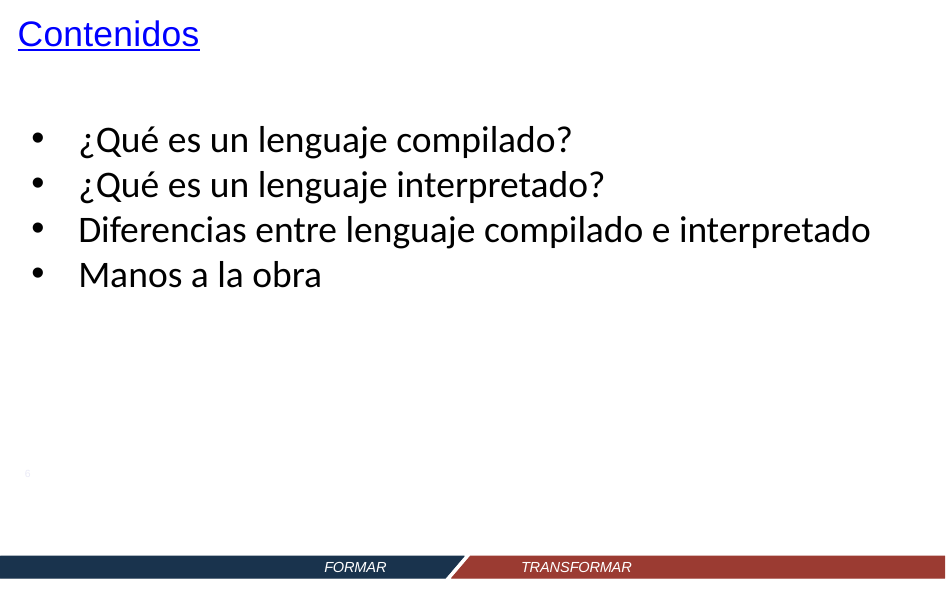

# Contenidos
¿Qué es un lenguaje compilado?
¿Qué es un lenguaje interpretado?
Diferencias entre lenguaje compilado e interpretado
Manos a la obra

6

FORMAR
TRANSFORMAR